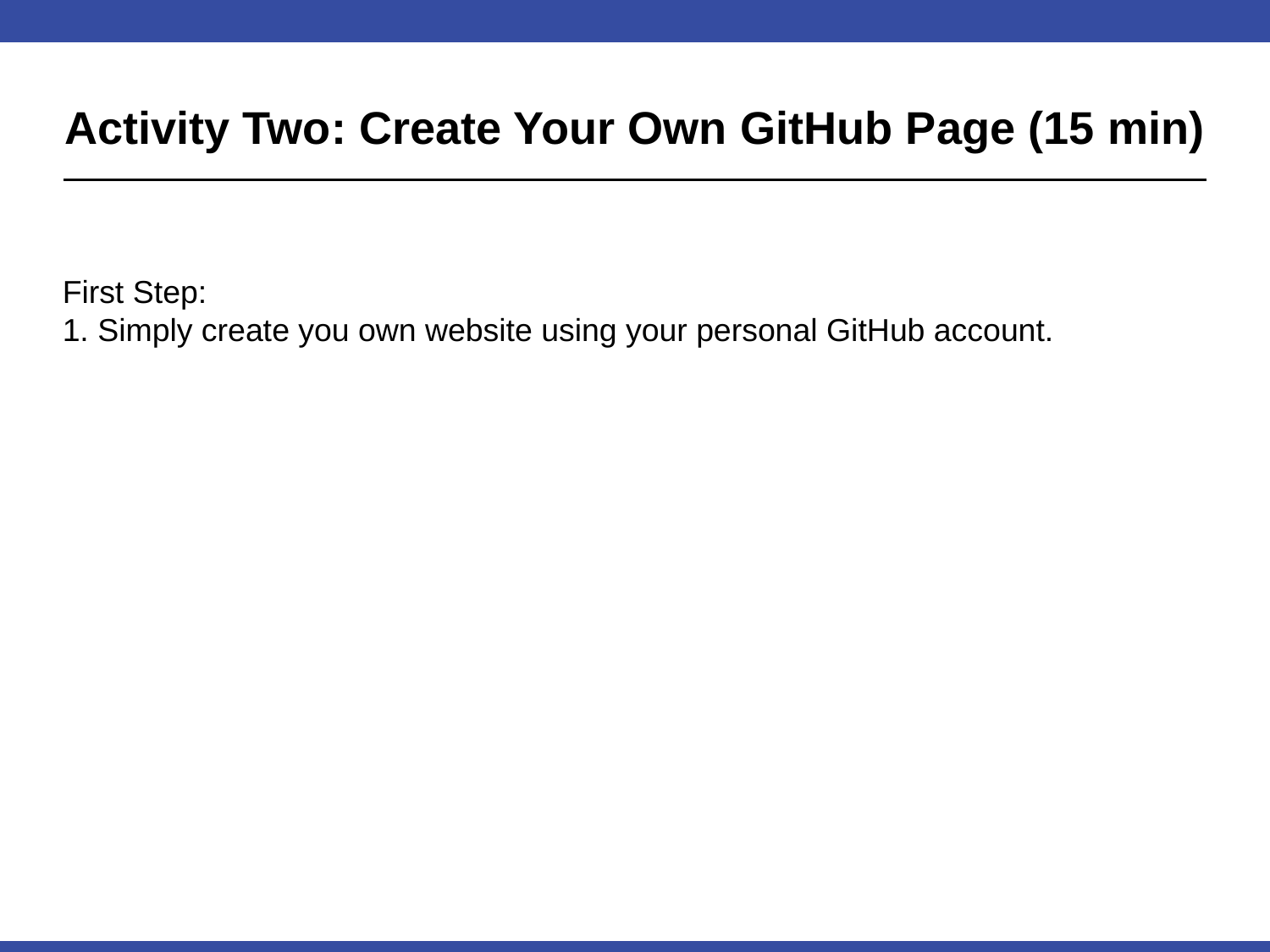

# Activity Two: Create Your Own GitHub Page (15 min)
First Step:
1. Simply create you own website using your personal GitHub account.